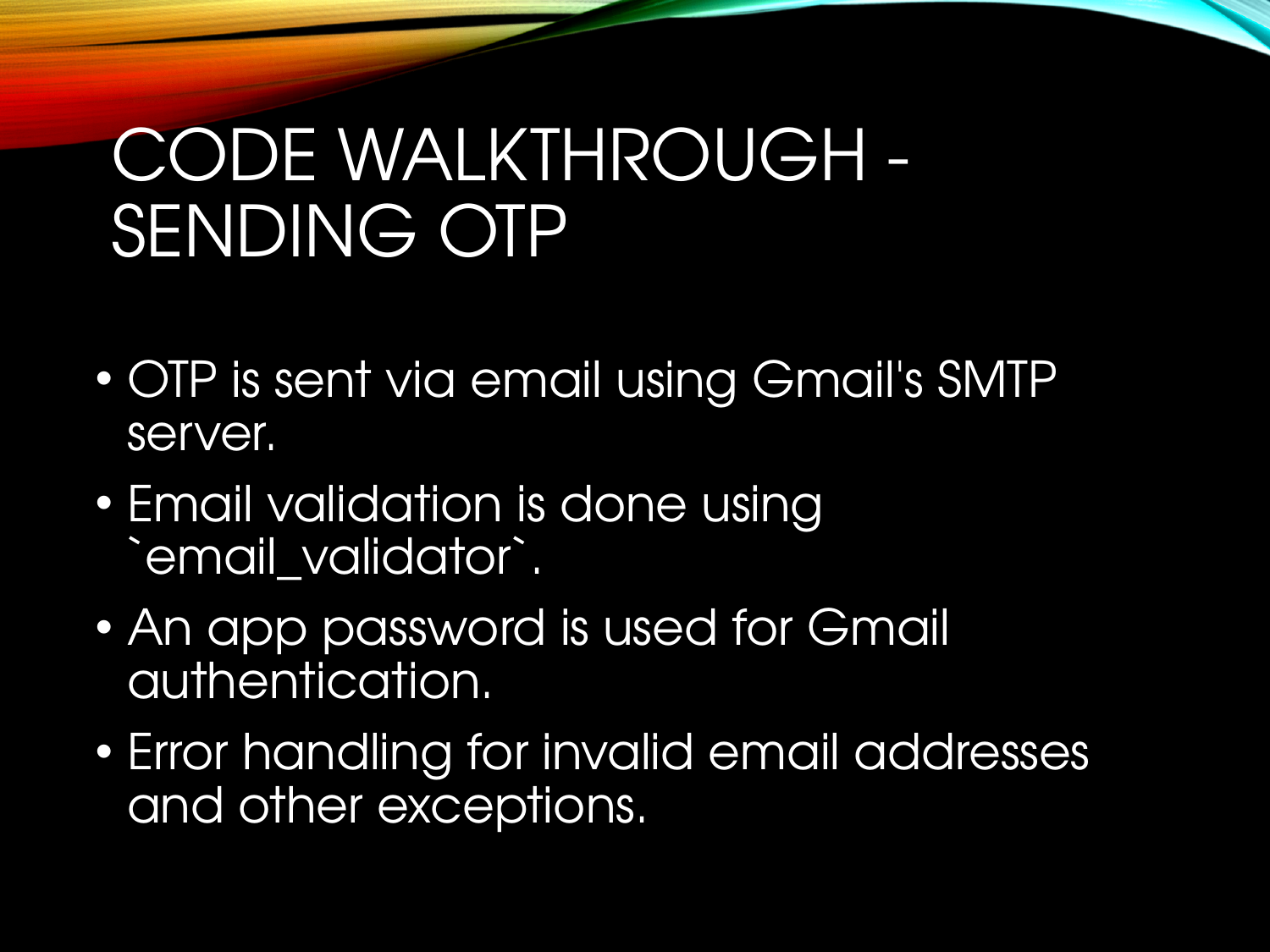

# Code Walkthrough - Sending OTP
OTP is sent via email using Gmail's SMTP server.
Email validation is done using `email_validator`.
An app password is used for Gmail authentication.
Error handling for invalid email addresses and other exceptions.